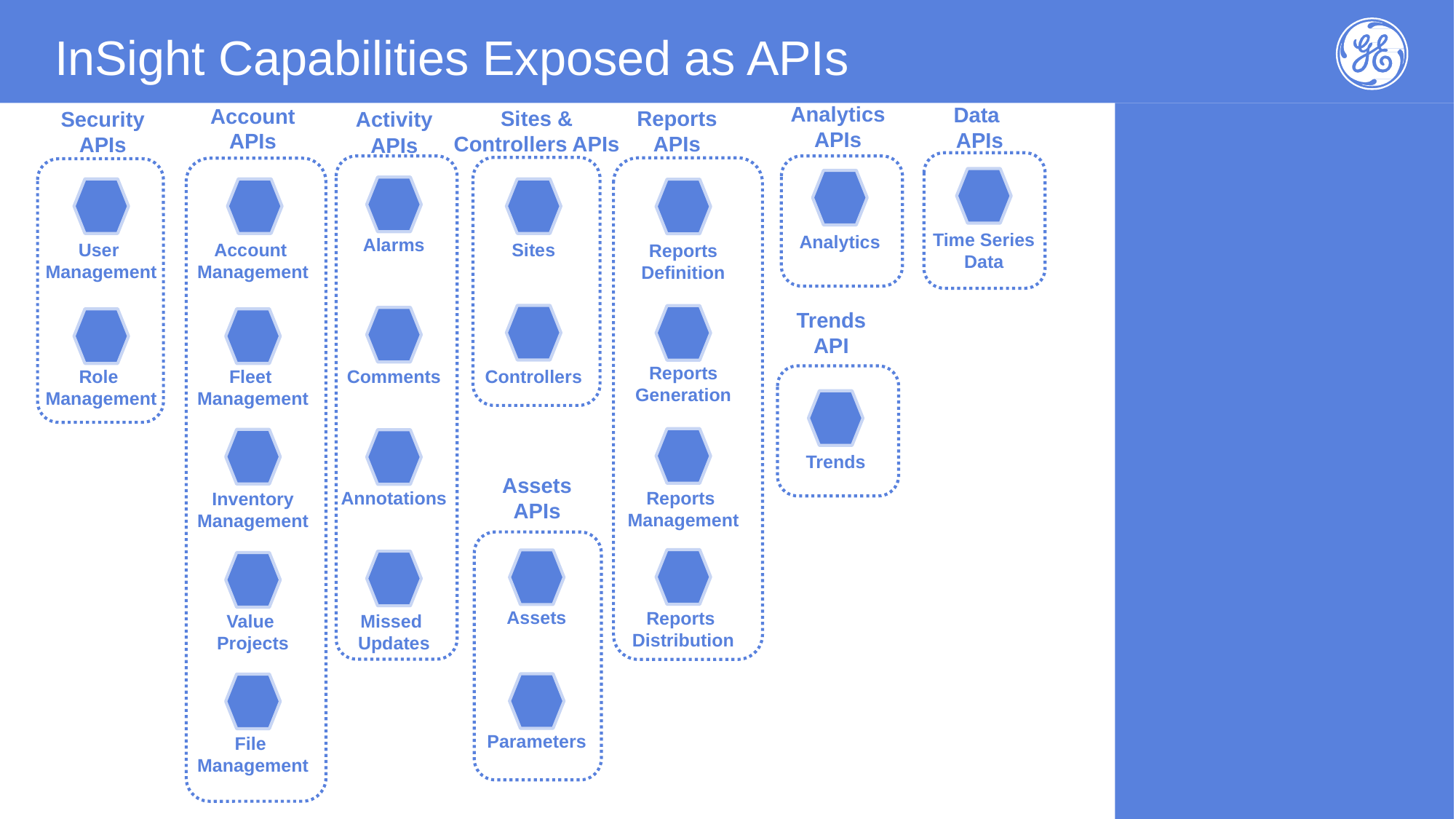

# InSight Capabilities Exposed as APIs
Analytics
APIs
Data
APIs
Account
APIs
Sites & Controllers APIs
Reports
APIs
Security
APIs
Activity
APIs

Time Series
Data
Analytics
Alarms
User
Management
Account
Management
Sites
Reports
Definition
Trends API

Reports
Generation
Role
Management
Fleet
Management
Controllers
Comments

Trends

Assets APIs
Reports
Management
Annotations
Inventory
Management

Value
Projects
Assets
Reports
Distribution
Missed
Updates

File
Management
Parameters